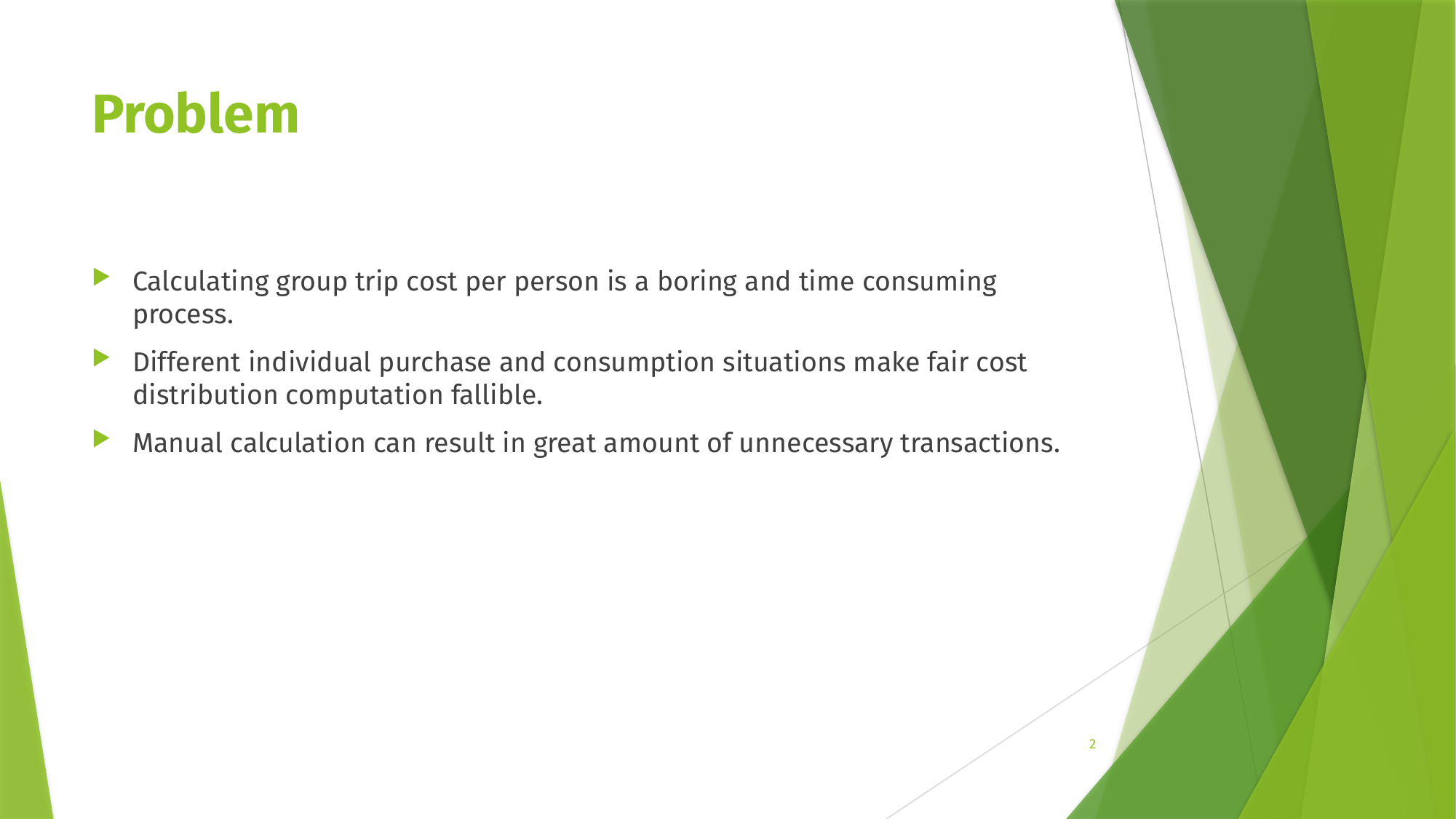

# Problem
Calculating group trip cost per person is a boring and time consuming process.
Different individual purchase and consumption situations make fair cost distribution computation fallible.
Manual calculation can result in great amount of unnecessary transactions.

2